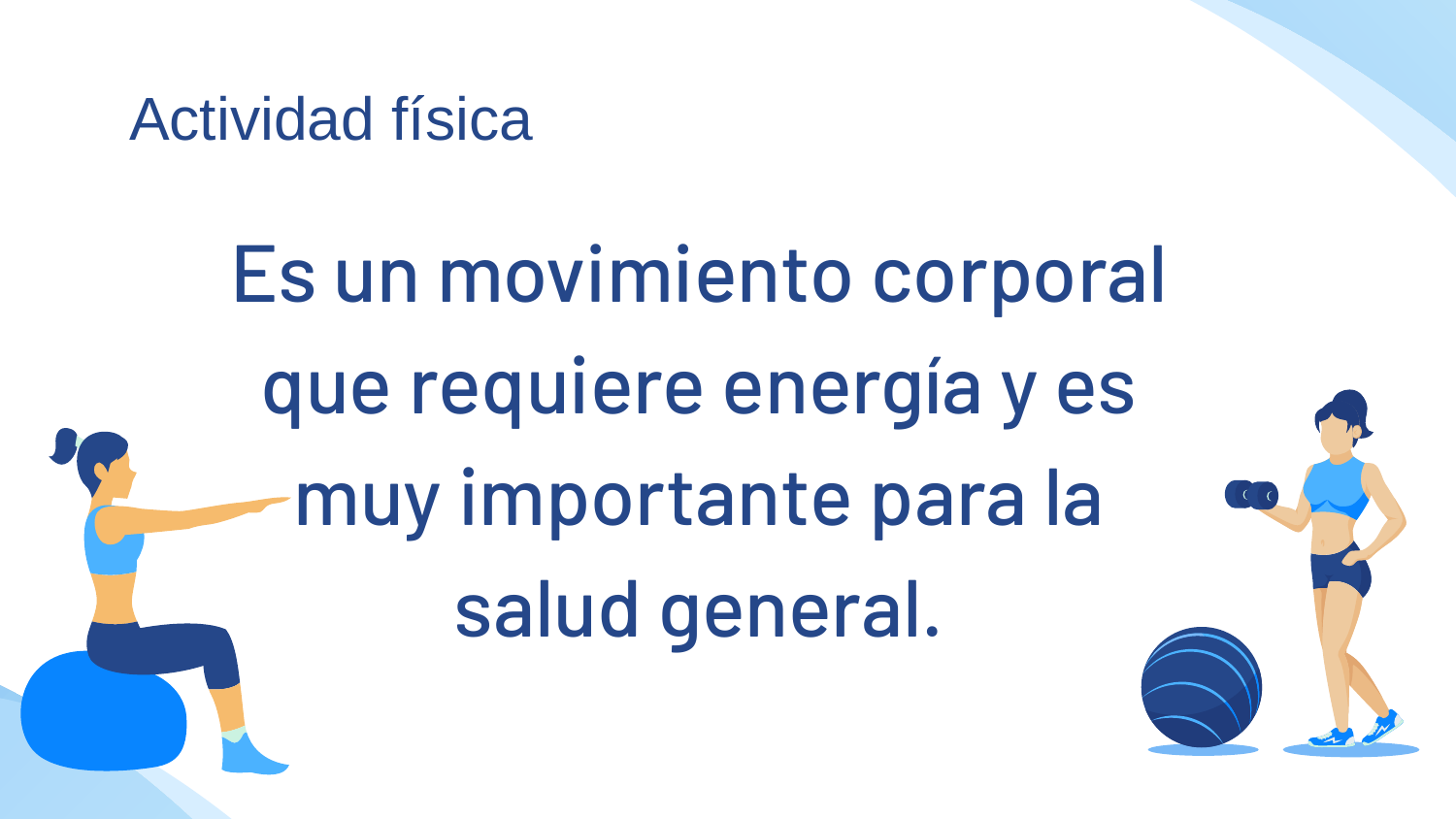

# Actividad física
Es un movimiento corporal que requiere energía y es muy importante para la salud general.